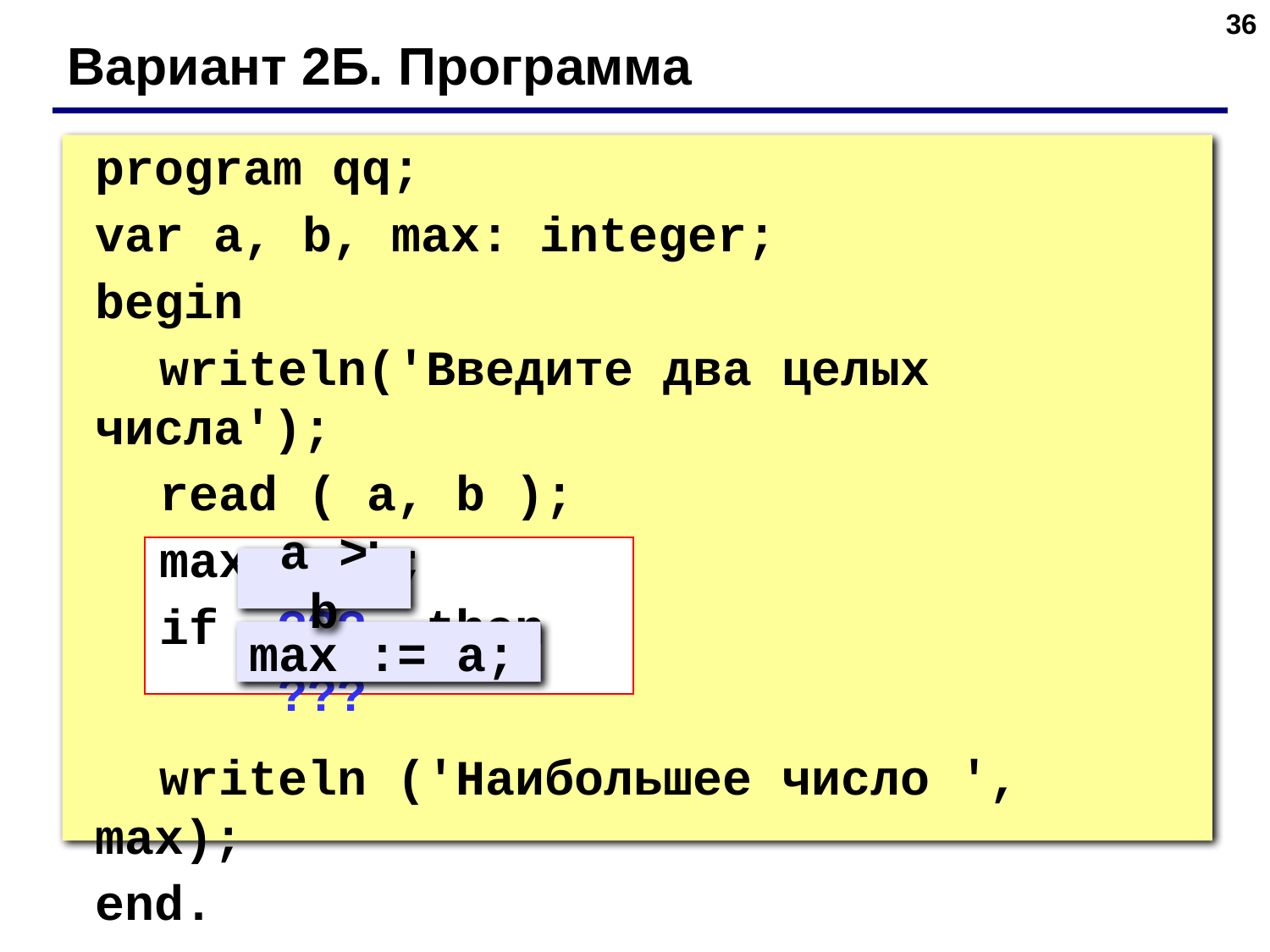

36
Вариант 2Б. Программа

	program qq;
	var a, b, max: integer;
	begin
   writeln('Введите два целых числа');
   read ( a, b );
   max := b;
   if  ???  then
       ???
   writeln ('Наибольшее число ', max);
	end.

a > b
max := a;